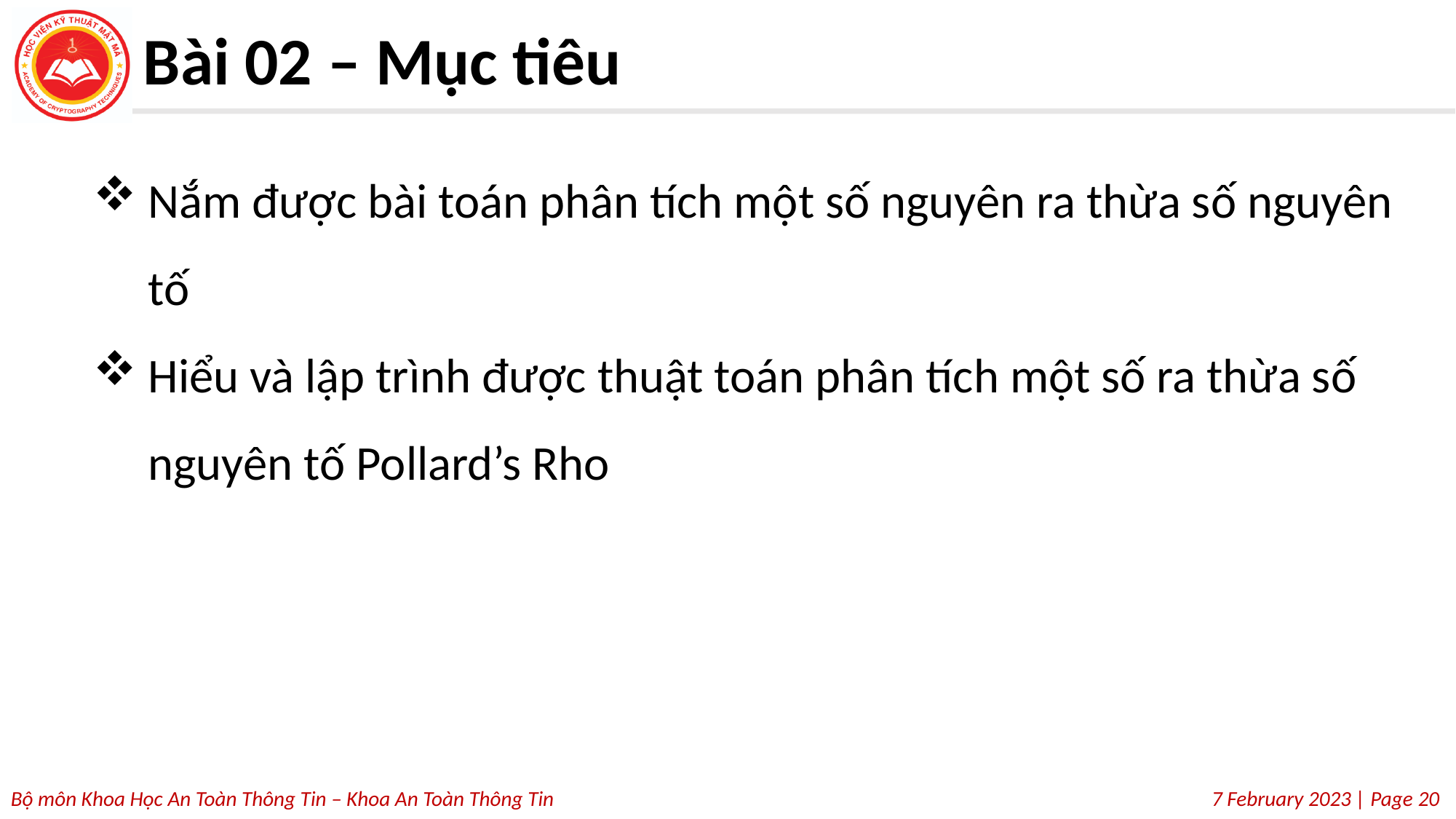

# Bài 02 – Mục tiêu
Nắm được bài toán phân tích một số nguyên ra thừa số nguyên tố
Hiểu và lập trình được thuật toán phân tích một số ra thừa số nguyên tố Pollard’s Rho